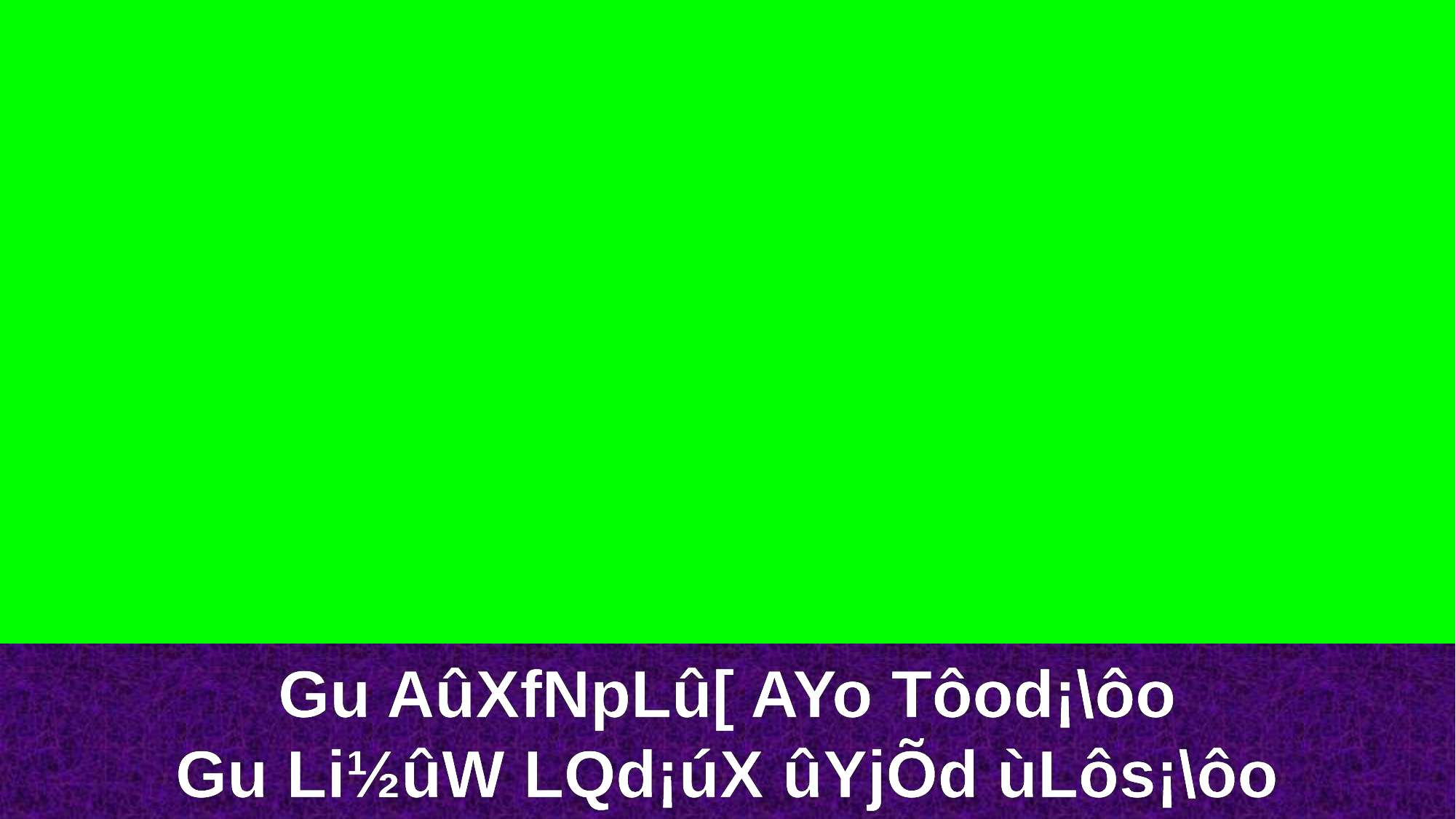

Gu AûXfNpLû[ AYo Tôod¡\ôo
Gu Li½ûW LQd¡úX ûYjÕd ùLôs¡\ôo